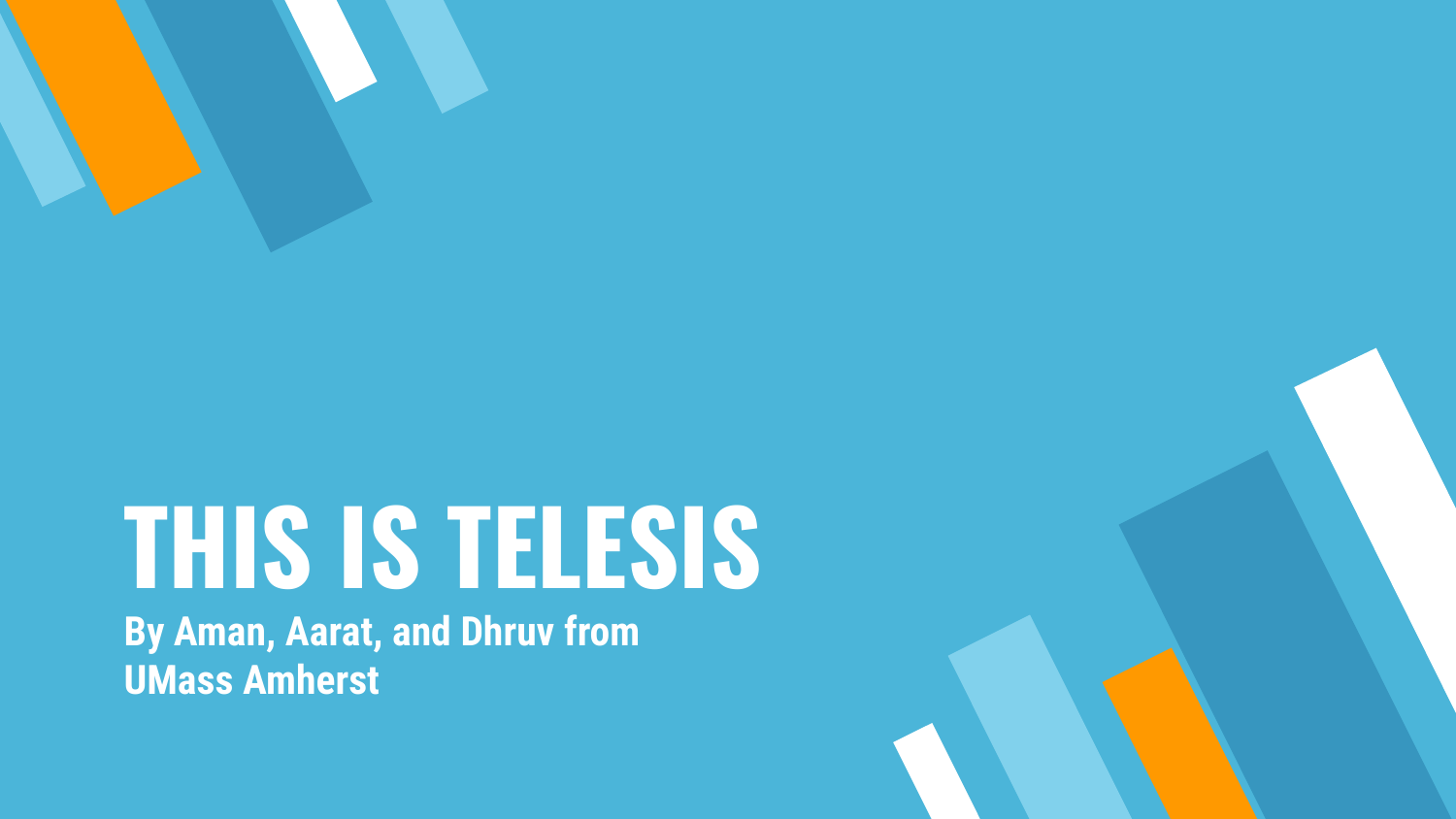

# THIS IS TELESIS
By Aman, Aarat, and Dhruv from UMass Amherst